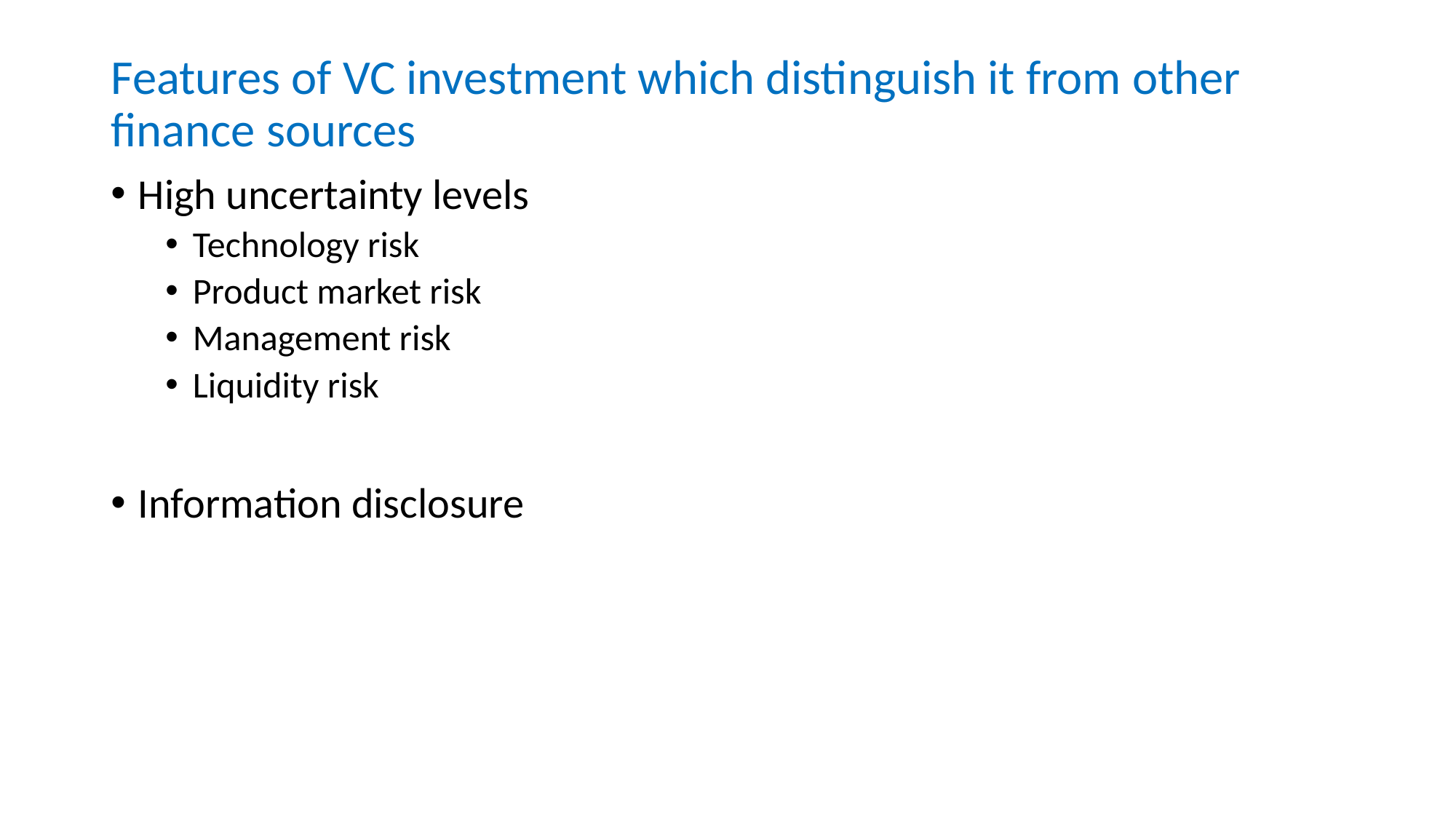

Features of VC investment which distinguish it from other finance sources
High uncertainty levels
Technology risk
Product market risk
Management risk
Liquidity risk

Information disclosure